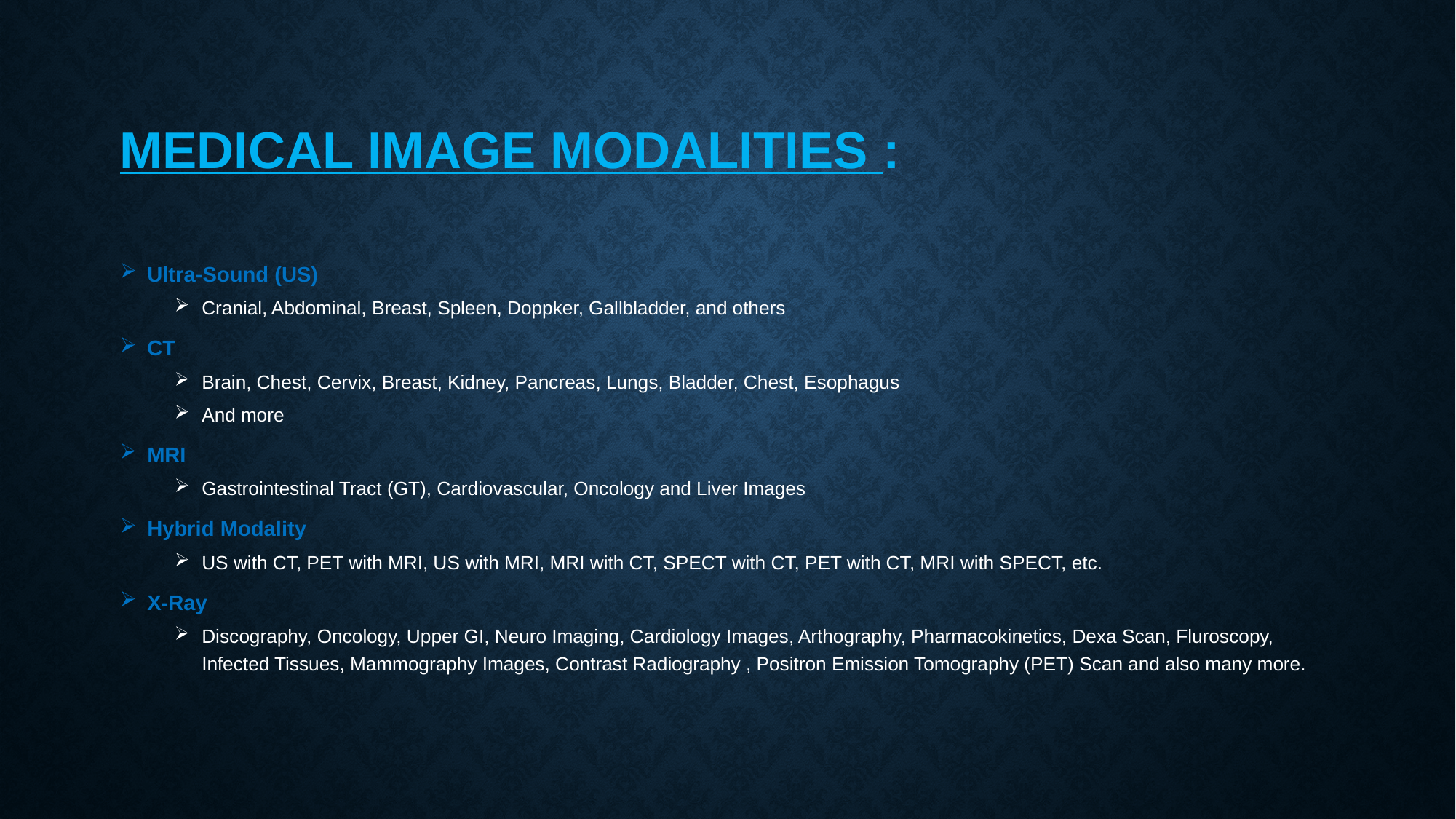

# Medical Image Modalities :
Ultra-Sound (US)
Cranial, Abdominal, Breast, Spleen, Doppker, Gallbladder, and others
CT
Brain, Chest, Cervix, Breast, Kidney, Pancreas, Lungs, Bladder, Chest, Esophagus
And more
MRI
Gastrointestinal Tract (GT), Cardiovascular, Oncology and Liver Images
Hybrid Modality
US with CT, PET with MRI, US with MRI, MRI with CT, SPECT with CT, PET with CT, MRI with SPECT, etc.
X-Ray
Discography, Oncology, Upper GI, Neuro Imaging, Cardiology Images, Arthography, Pharmacokinetics, Dexa Scan, Fluroscopy, Infected Tissues, Mammography Images, Contrast Radiography , Positron Emission Tomography (PET) Scan and also many more.